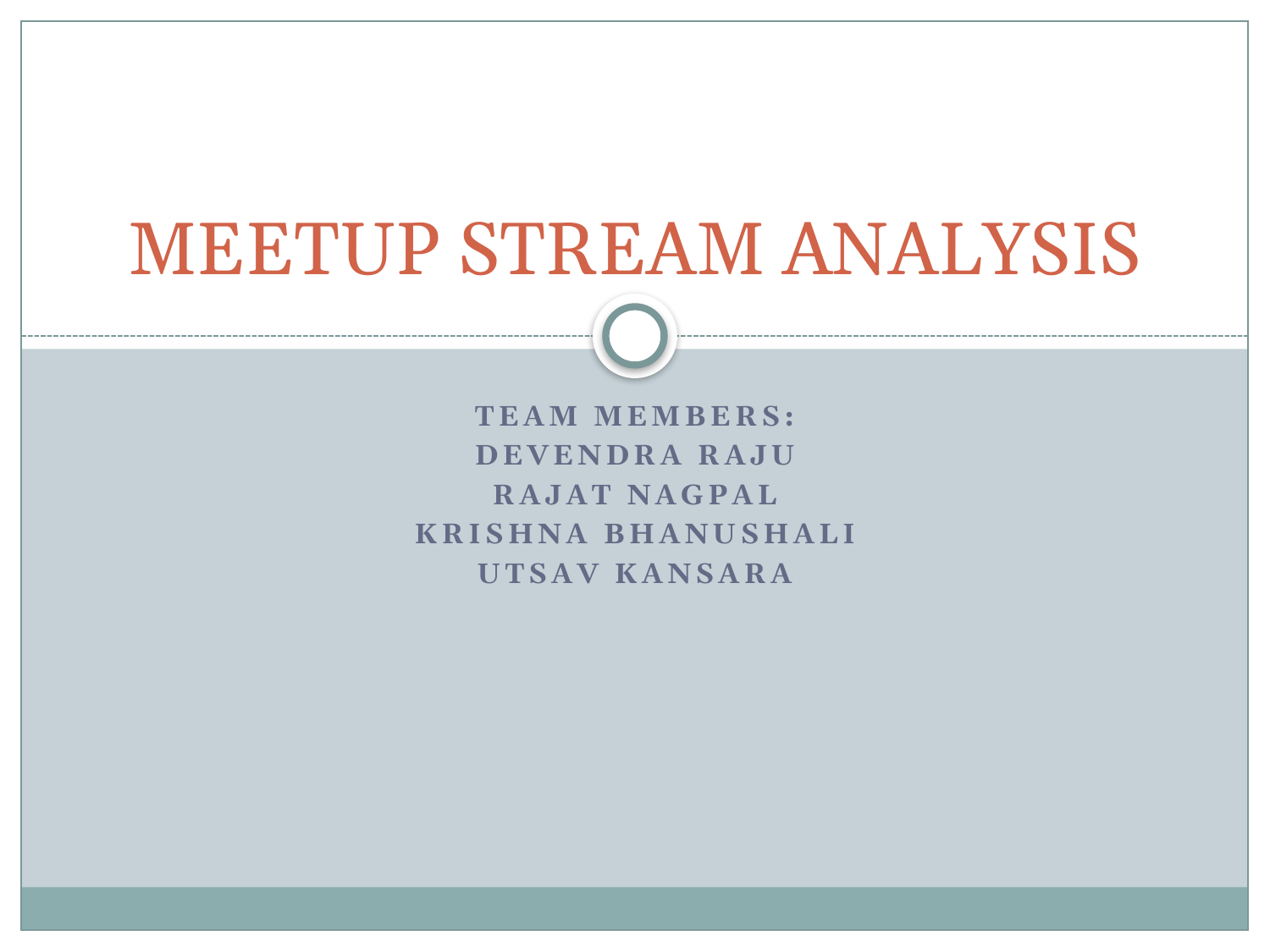

# MEETUP STREAM ANALYSIS
TEAM MEMBERS:
DEVENDRA RAJU
RAJAT NAGPAL
Krishna Bhanushali
UTSAV KANSARA